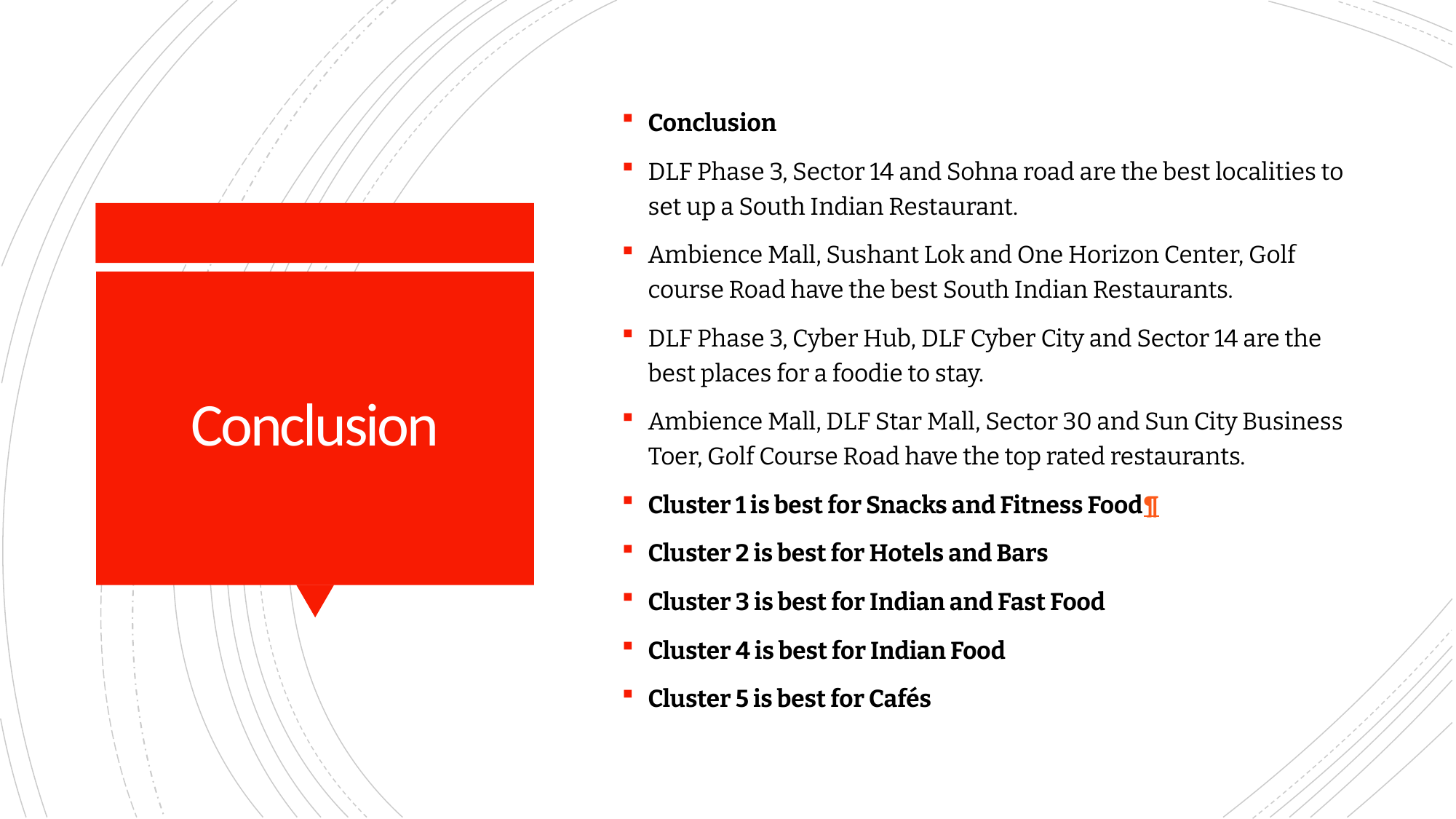

Conclusion
DLF Phase 3, Sector 14 and Sohna road are the best localities to set up a South Indian Restaurant.
Ambience Mall, Sushant Lok and One Horizon Center, Golf course Road have the best South Indian Restaurants.
DLF Phase 3, Cyber Hub, DLF Cyber City and Sector 14 are the best places for a foodie to stay.
Ambience Mall, DLF Star Mall, Sector 30 and Sun City Business Toer, Golf Course Road have the top rated restaurants.
Cluster 1 is best for Snacks and Fitness Food¶
Cluster 2 is best for Hotels and Bars
Cluster 3 is best for Indian and Fast Food
Cluster 4 is best for Indian Food
Cluster 5 is best for Cafés

# Conclusion